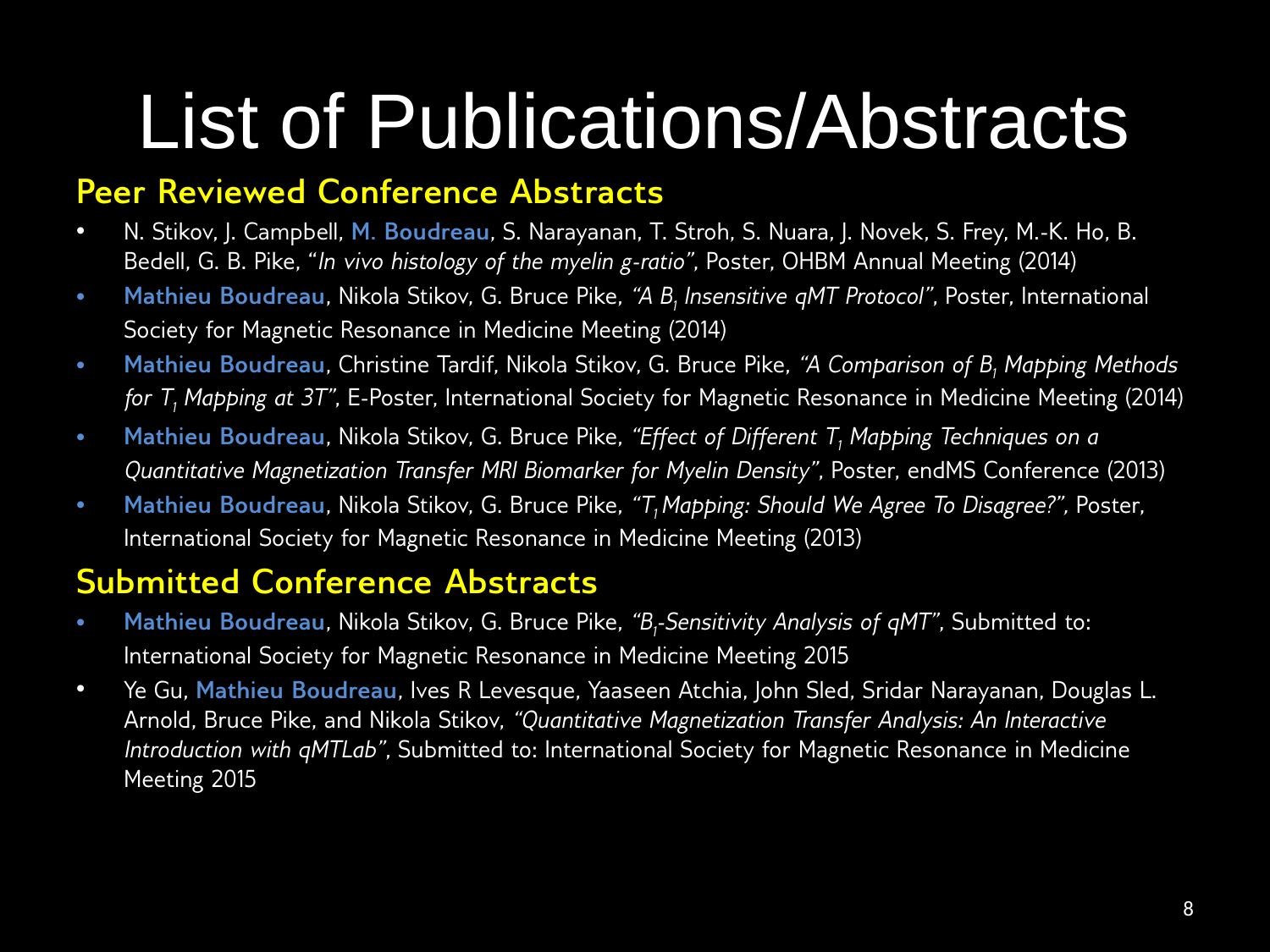

# List of Publications/Abstracts
Peer Reviewed Conference Abstracts
N. Stikov, J. Campbell, M. Boudreau, S. Narayanan, T. Stroh, S. Nuara, J. Novek, S. Frey, M.-K. Ho, B. Bedell, G. B. Pike, “In vivo histology of the myelin g-ratio”, Poster, OHBM Annual Meeting (2014)
Mathieu Boudreau, Nikola Stikov, G. Bruce Pike, “A B1 Insensitive qMT Protocol”, Poster, International Society for Magnetic Resonance in Medicine Meeting (2014)
Mathieu Boudreau, Christine Tardif, Nikola Stikov, G. Bruce Pike, “A Comparison of B1 Mapping Methods for T1 Mapping at 3T”, E-Poster, International Society for Magnetic Resonance in Medicine Meeting (2014)
Mathieu Boudreau, Nikola Stikov, G. Bruce Pike, “Effect of Different T1 Mapping Techniques on a Quantitative Magnetization Transfer MRI Biomarker for Myelin Density”, Poster, endMS Conference (2013)
Mathieu Boudreau, Nikola Stikov, G. Bruce Pike, “T1 Mapping: Should We Agree To Disagree?”, Poster, International Society for Magnetic Resonance in Medicine Meeting (2013)
Submitted Conference Abstracts
Mathieu Boudreau, Nikola Stikov, G. Bruce Pike, “B1-Sensitivity Analysis of qMT”, Submitted to: International Society for Magnetic Resonance in Medicine Meeting 2015
Ye Gu, Mathieu Boudreau, Ives R Levesque, Yaaseen Atchia, John Sled, Sridar Narayanan, Douglas L. Arnold, Bruce Pike, and Nikola Stikov, “Quantitative Magnetization Transfer Analysis: An Interactive Introduction with qMTLab”, Submitted to: International Society for Magnetic Resonance in Medicine Meeting 2015

8